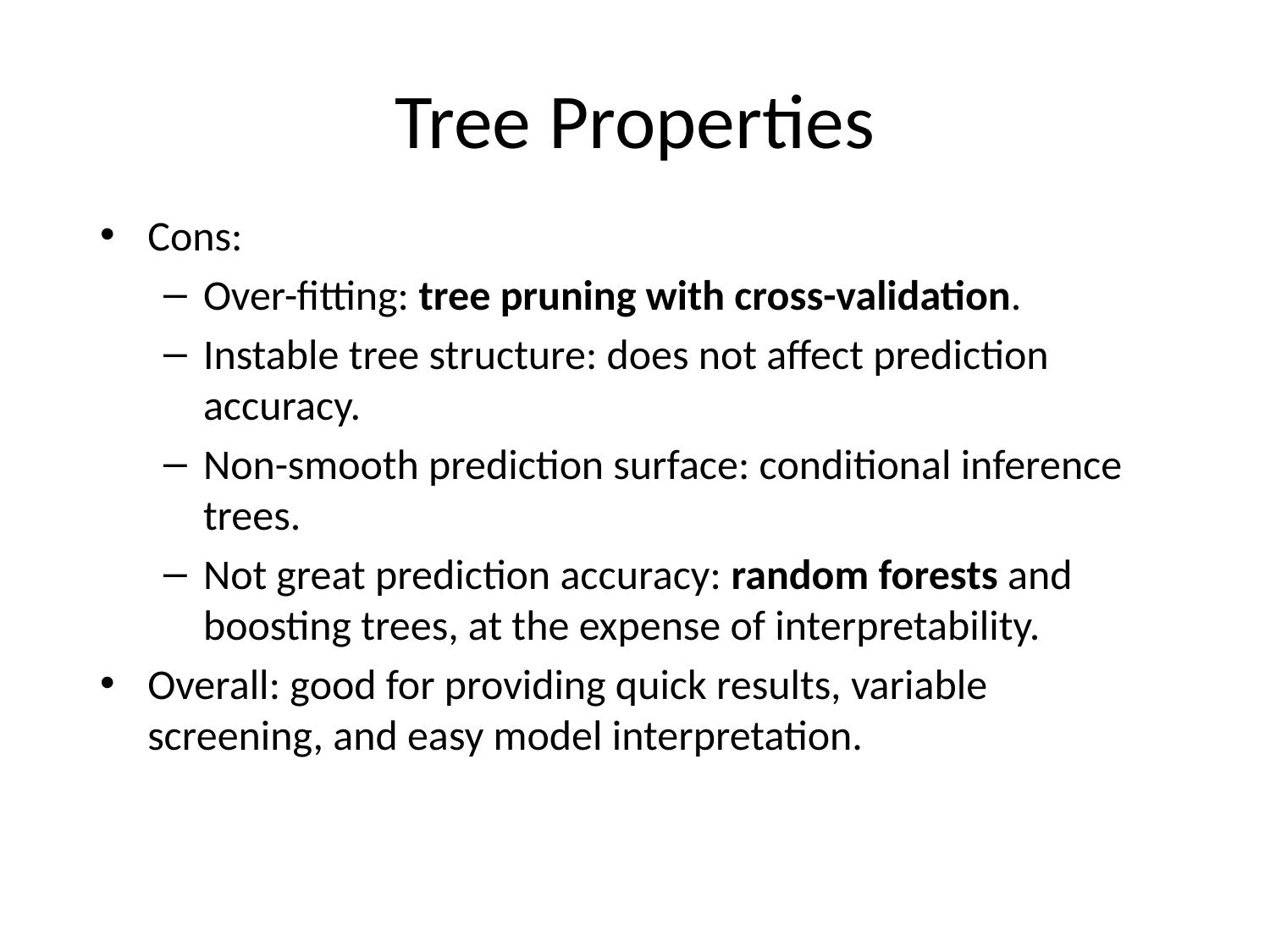

# Tree Properties
Cons:
Over-fitting: tree pruning with cross-validation.
Instable tree structure: does not affect prediction accuracy.
Non-smooth prediction surface: conditional inference trees.
Not great prediction accuracy: random forests and boosting trees, at the expense of interpretability.
Overall: good for providing quick results, variable screening, and easy model interpretation.